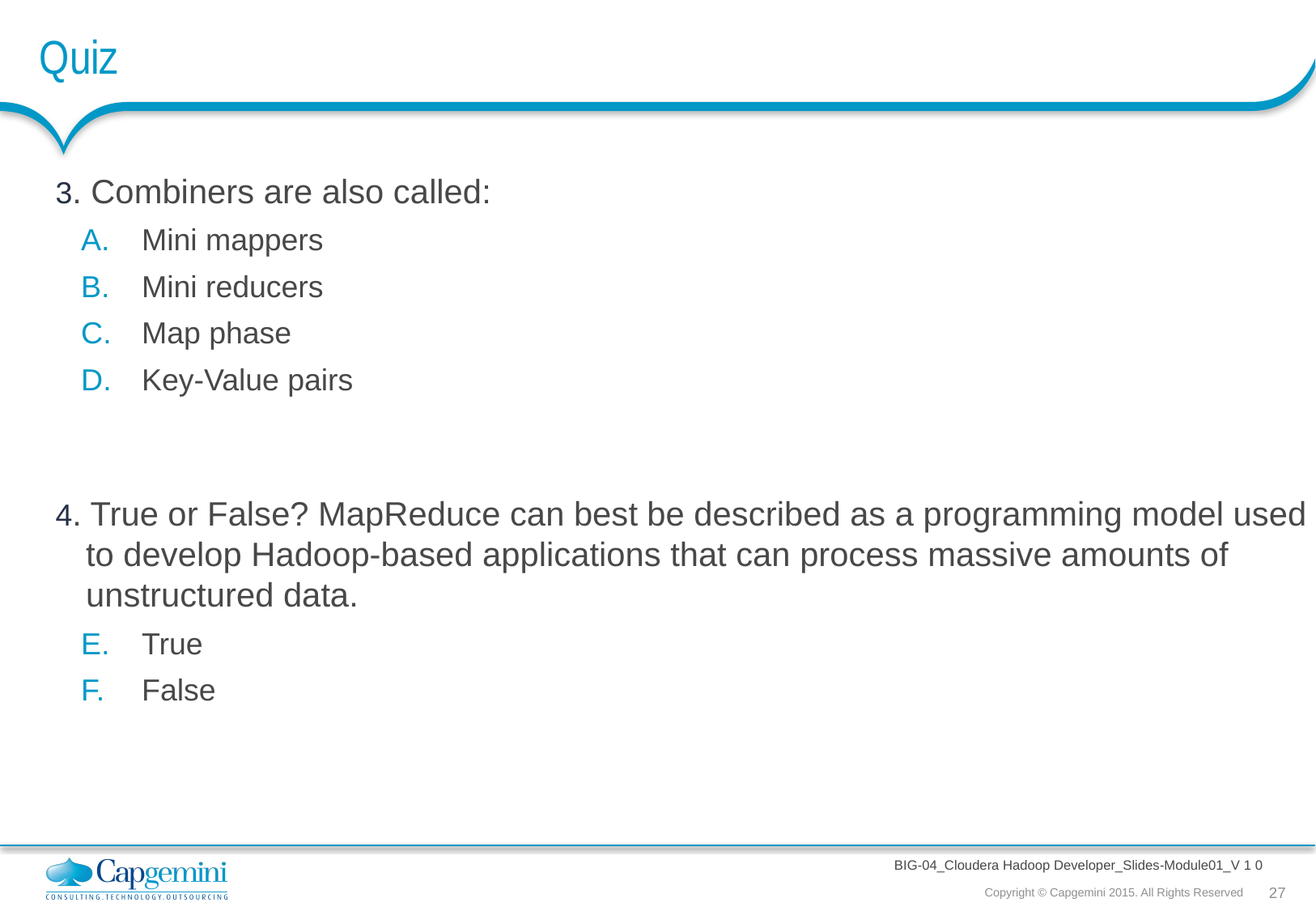

# Quiz
3. Combiners are also called:
Mini mappers
Mini reducers
Map phase
Key-Value pairs

4. True or False? MapReduce can best be described as a programming model used to develop Hadoop-based applications that can process massive amounts of unstructured data.
True
False